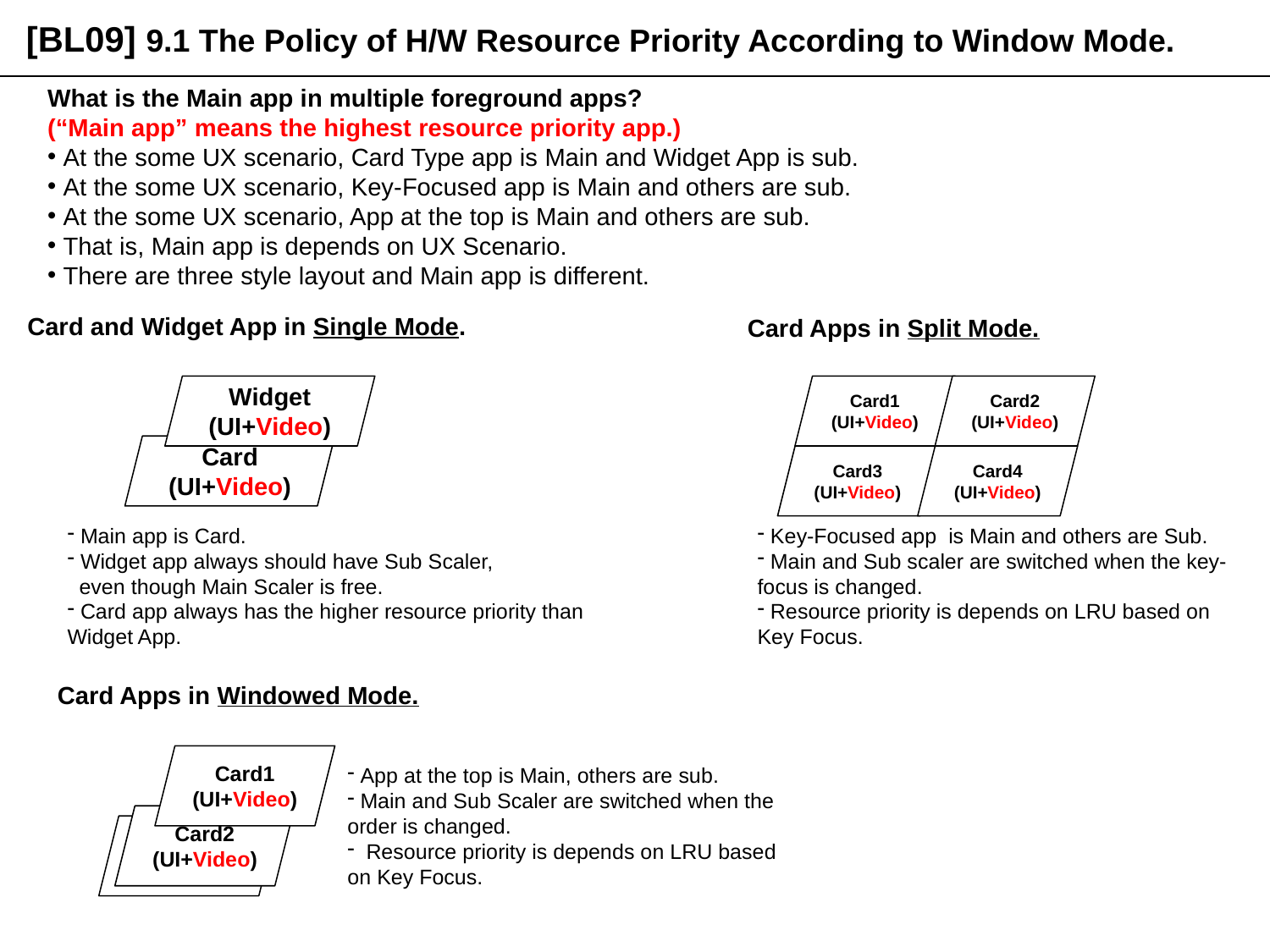

[BL09] 9.1 The Policy of H/W Resource Priority According to Window Mode.
What is the Main app in multiple foreground apps?
(“Main app” means the highest resource priority app.)
 At the some UX scenario, Card Type app is Main and Widget App is sub.
 At the some UX scenario, Key-Focused app is Main and others are sub.
 At the some UX scenario, App at the top is Main and others are sub.
 That is, Main app is depends on UX Scenario.
 There are three style layout and Main app is different.
Card and Widget App in Single Mode.
Card Apps in Split Mode.
Widget
(UI+Video)
Card1
(UI+Video)
Card2
(UI+Video)
Card
(UI+Video)
Card3
(UI+Video)
Card4
(UI+Video)
 Main app is Card.
 Widget app always should have Sub Scaler,
  even though Main Scaler is free.
 Card app always has the higher resource priority than Widget App.
 Key-Focused app  is Main and others are Sub.
 Main and Sub scaler are switched when the key-focus is changed.
 Resource priority is depends on LRU based on Key Focus.
Card Apps in Windowed Mode.
Card1
(UI+Video)
 App at the top is Main, others are sub.
 Main and Sub Scaler are switched when the order is changed.
  Resource priority is depends on LRU based on Key Focus.

Card2
(UI+Video)
Card3
(UI+Video)